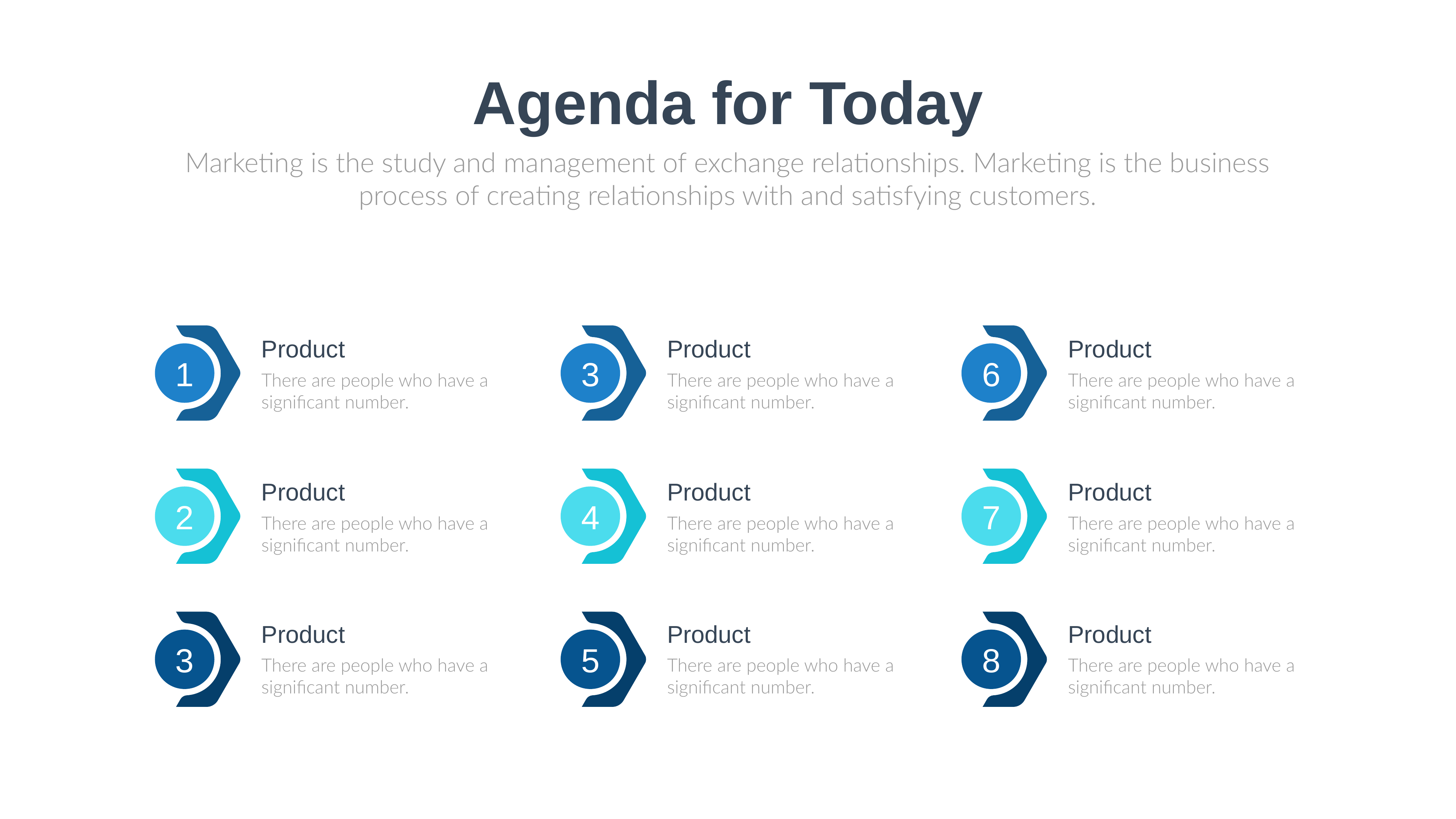

Agenda for Today
Marketing is the study and management of exchange relationships. Marketing is the business process of creating relationships with and satisfying customers.

Product
There are people who have a significant number.
Product
There are people who have a significant number.
Product
There are people who have a significant number.
1
3
6

Product
There are people who have a significant number.
Product
There are people who have a significant number.
Product
There are people who have a significant number.
2
4
7

Product
There are people who have a significant number.
Product
There are people who have a significant number.
Product
There are people who have a significant number.
3
5
8